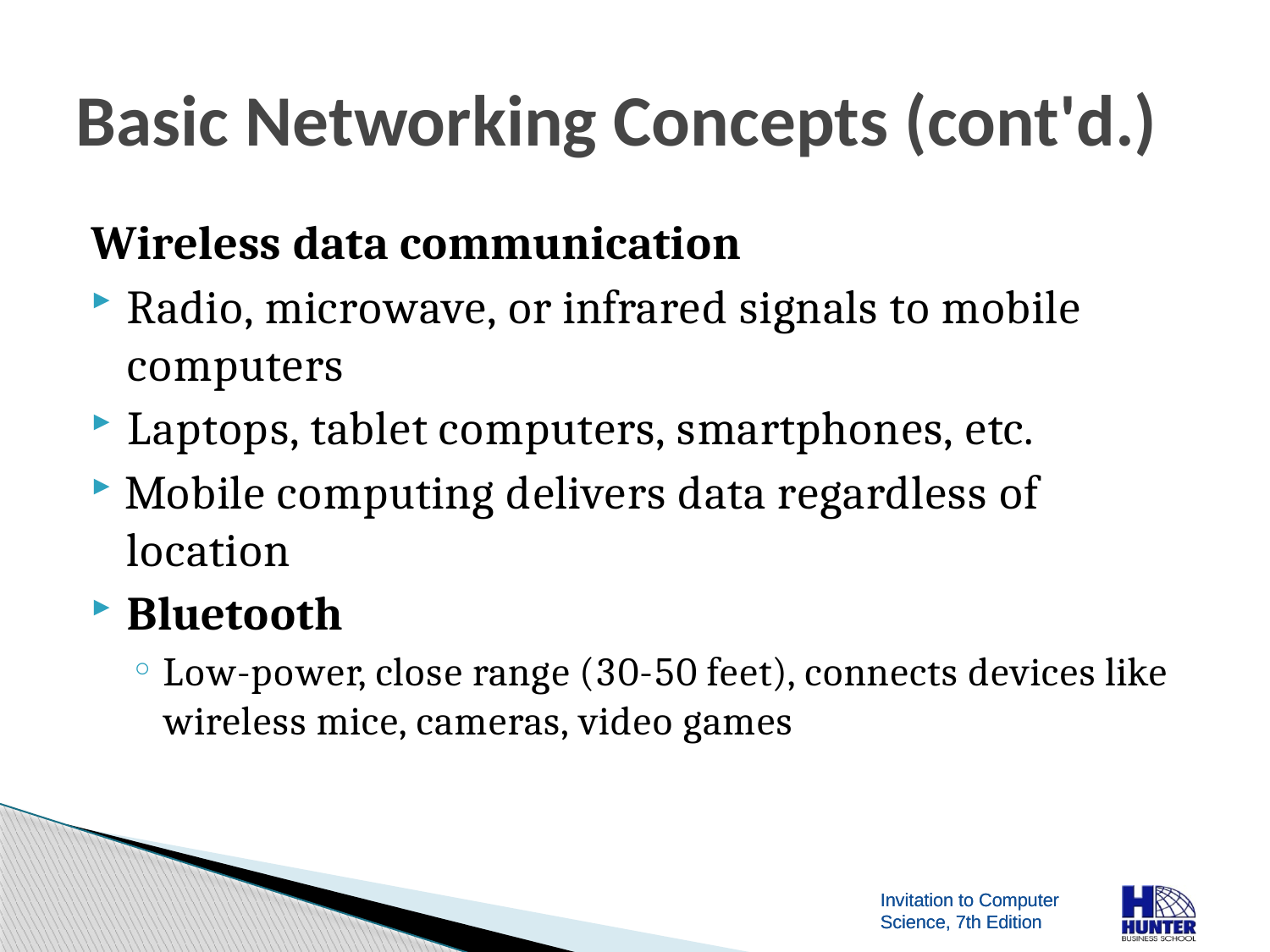

# Basic Networking Concepts (cont'd.)
Wireless data communication
Radio, microwave, or infrared signals to mobile computers
Laptops, tablet computers, smartphones, etc.
Mobile computing delivers data regardless of location
Bluetooth
Low-power, close range (30-50 feet), connects devices like wireless mice, cameras, video games